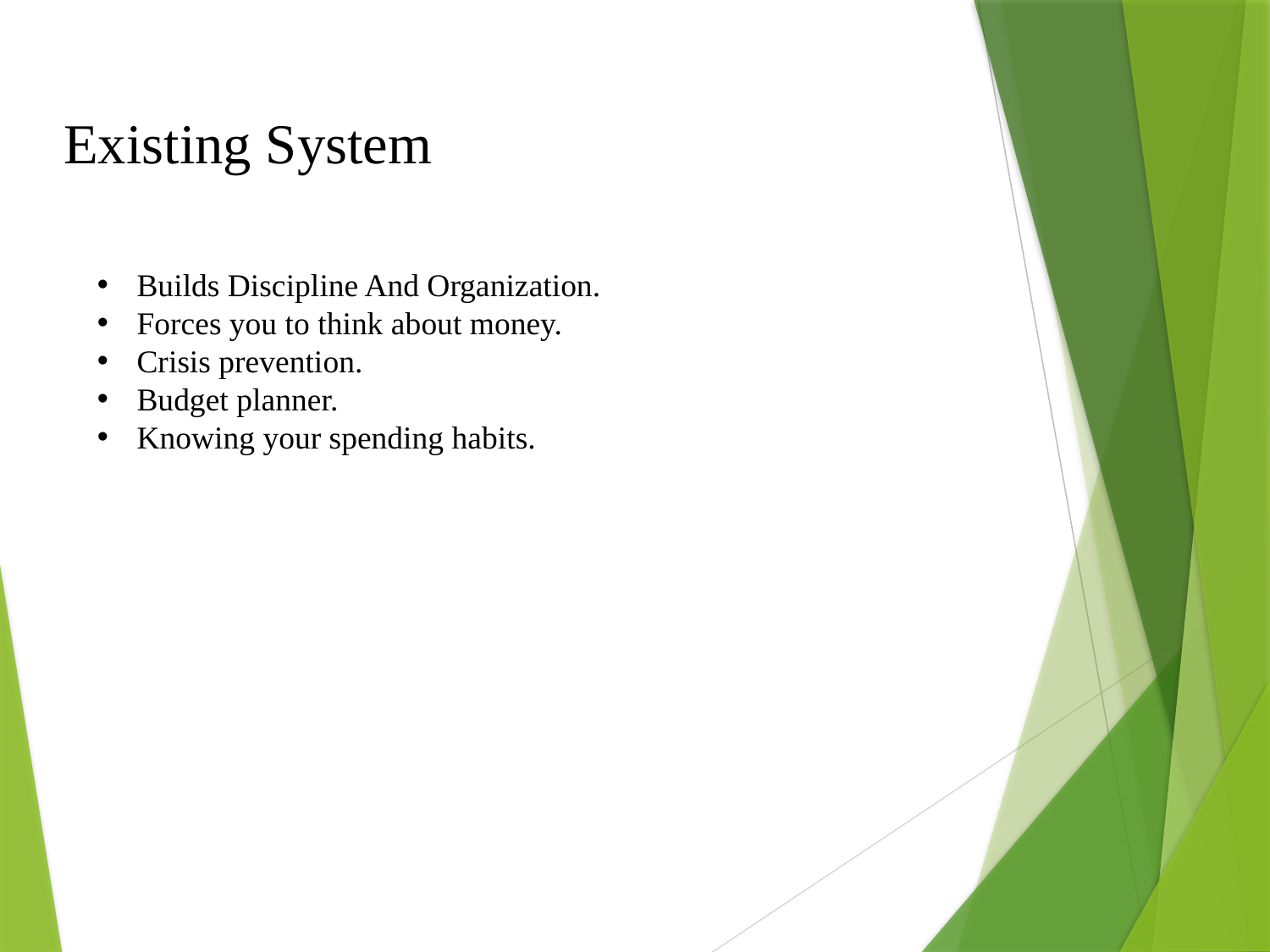

# Existing System

Builds Discipline And Organization.
Forces you to think about money.
Crisis prevention.
Budget planner.
Knowing your spending habits.